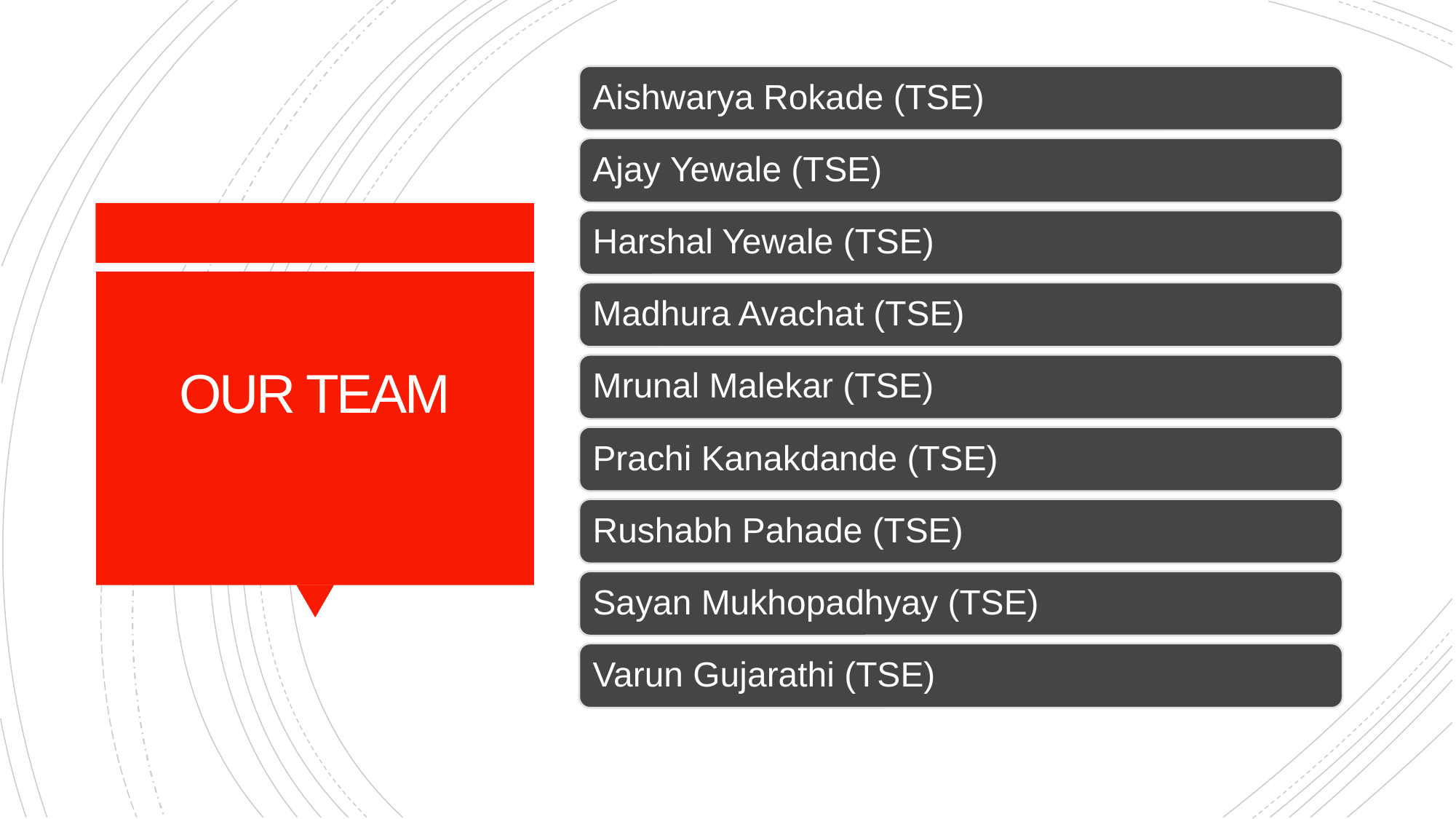

Aishwarya Rokade (TSE)
Ajay Yewale (TSE)
Harshal Yewale (TSE)
Madhura Avachat (TSE)
Mrunal Malekar (TSE)
Prachi Kanakdande (TSE)
Rushabh Pahade (TSE)
Sayan Mukhopadhyay (TSE)
Varun Gujarathi (TSE)
# OUR TEAM